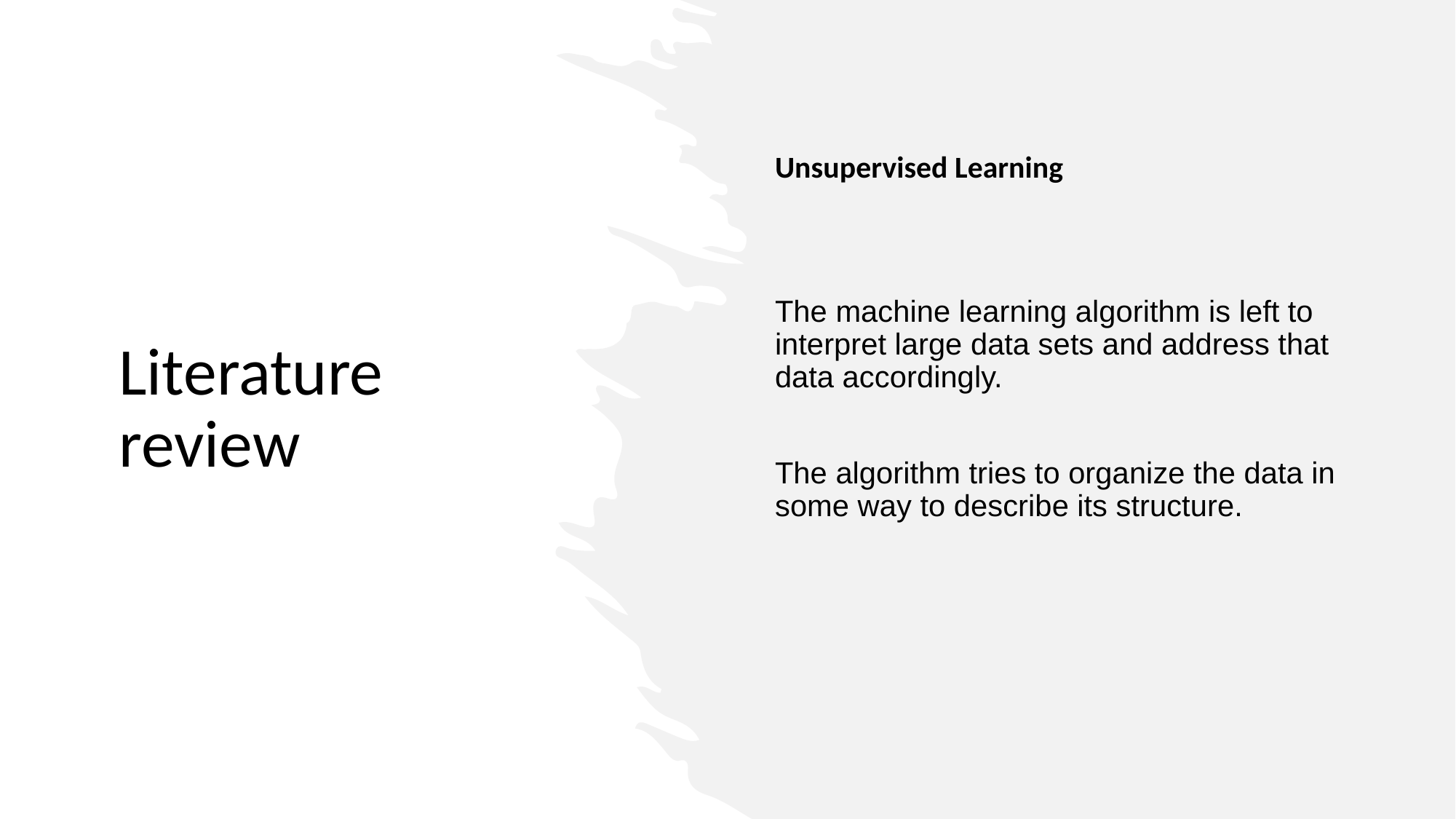

Unsupervised Learning

The machine learning algorithm is left to interpret large data sets and address that data accordingly.

The algorithm tries to organize the data in some way to describe its structure.

# Literature review